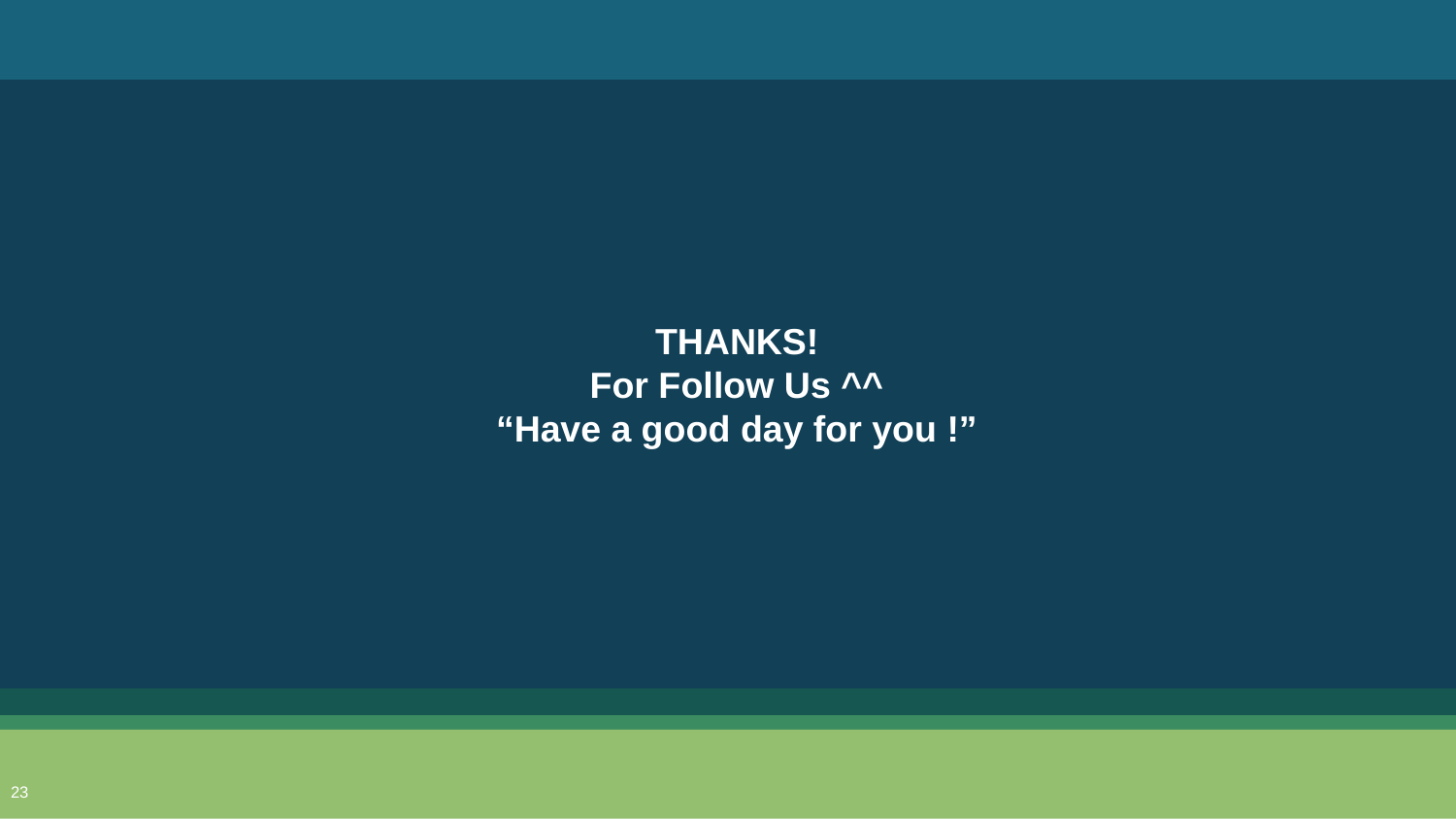

THANKS!
For Follow Us ^^
“Have a good day for you !”
23